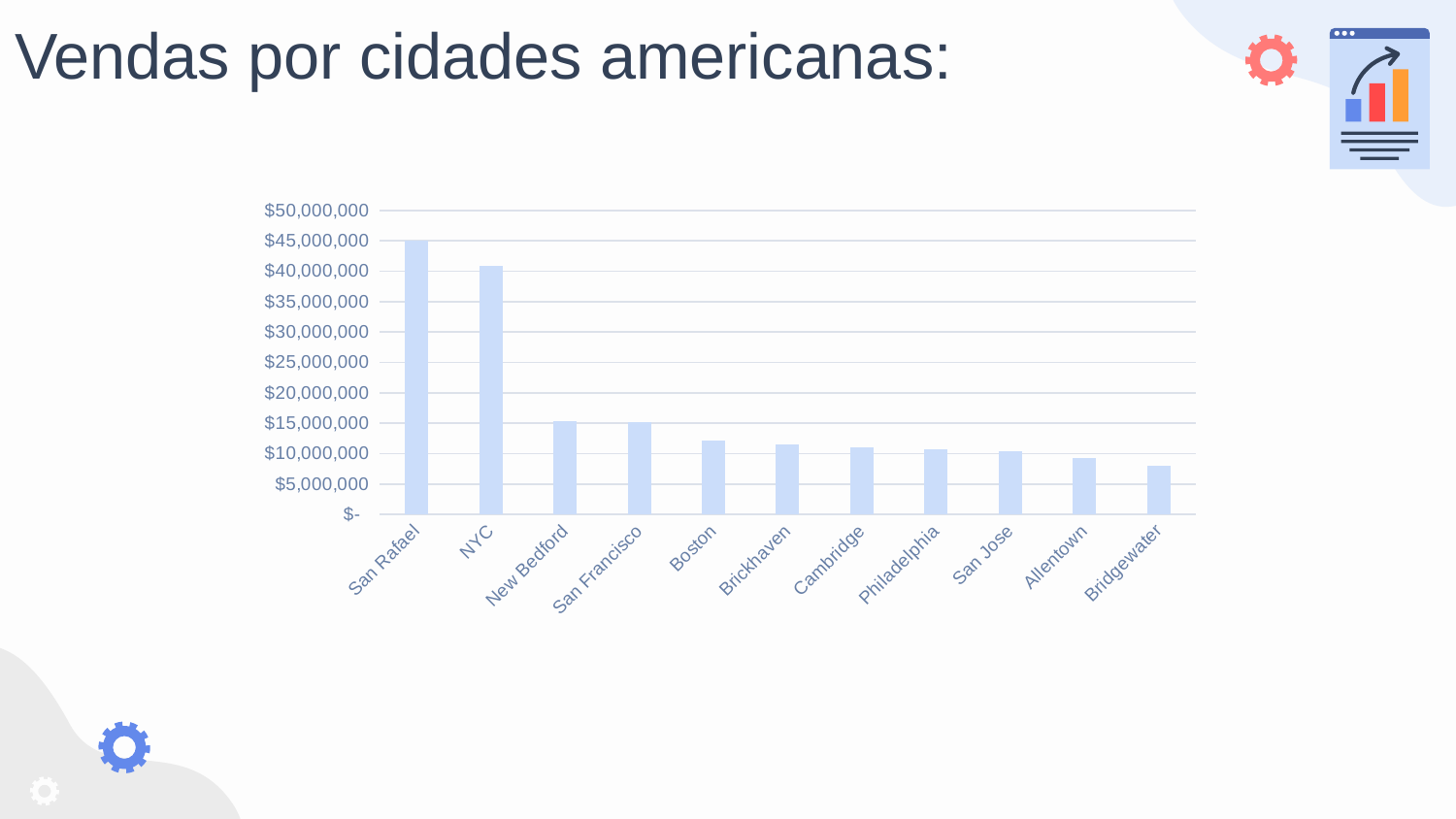

# Vendas por cidades americanas:

### Chart

| Category | Vendas abs. |
|---|---|
| San Rafael | 45078315.0 |
| NYC | 40822004.0 |
| New Bedford | 15351306.0 |
| San Francisco | 15248504.0 |
| Boston | 12155509.0 |
| Brickhaven | 11544920.0 |
| Cambridge | 11113448.0 |
| Philadelphia | 10764956.0 |
| San Jose | 10368341.0 |
| Allentown | 9327712.0 |
| Bridgewater | 8044122.0 |